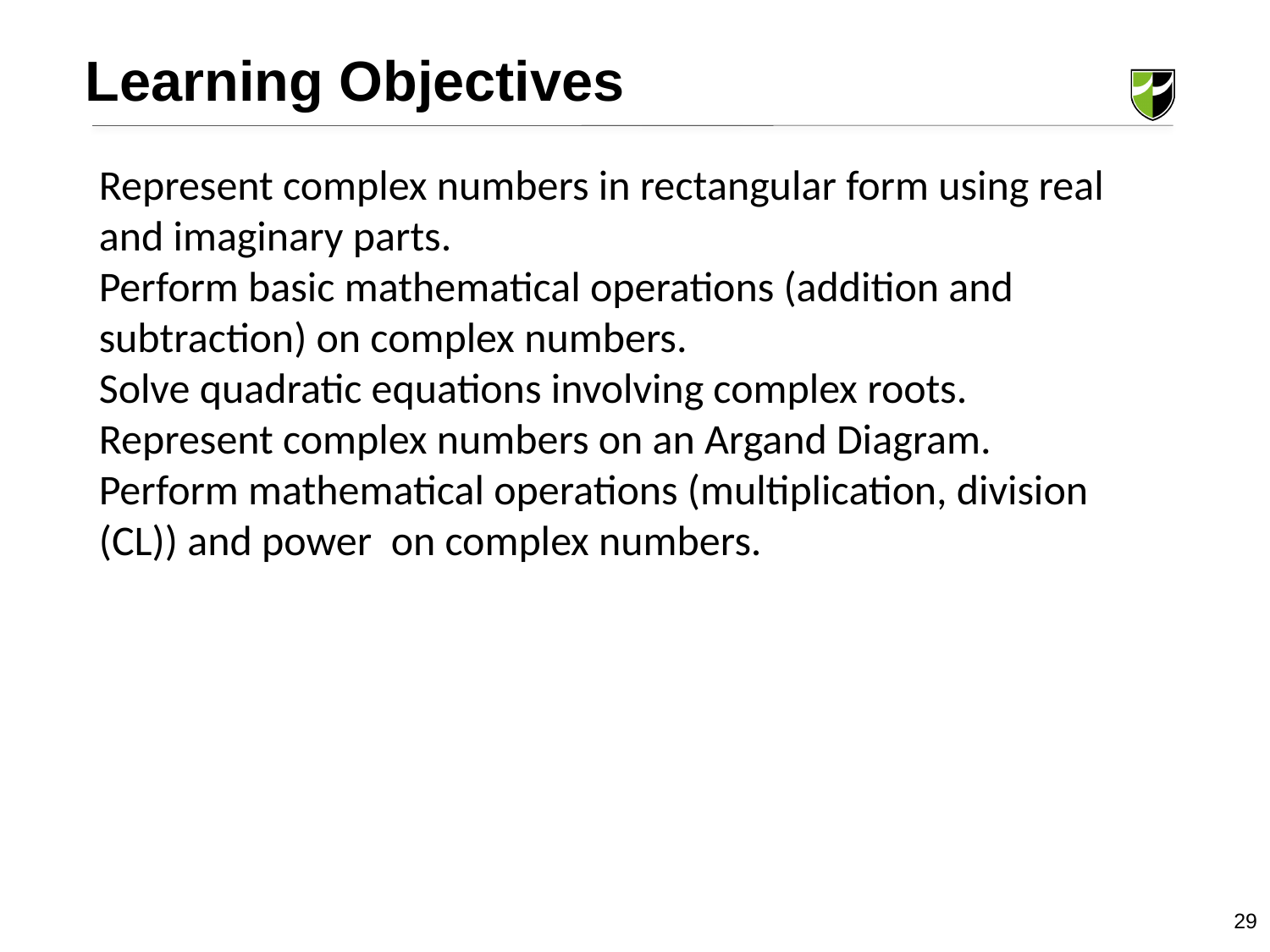

Learning Objectives
Represent complex numbers in rectangular form using real and imaginary parts.
Perform basic mathematical operations (addition and subtraction) on complex numbers.
Solve quadratic equations involving complex roots.
Represent complex numbers on an Argand Diagram.
Perform mathematical operations (multiplication, division (CL)) and power  on complex numbers.

29